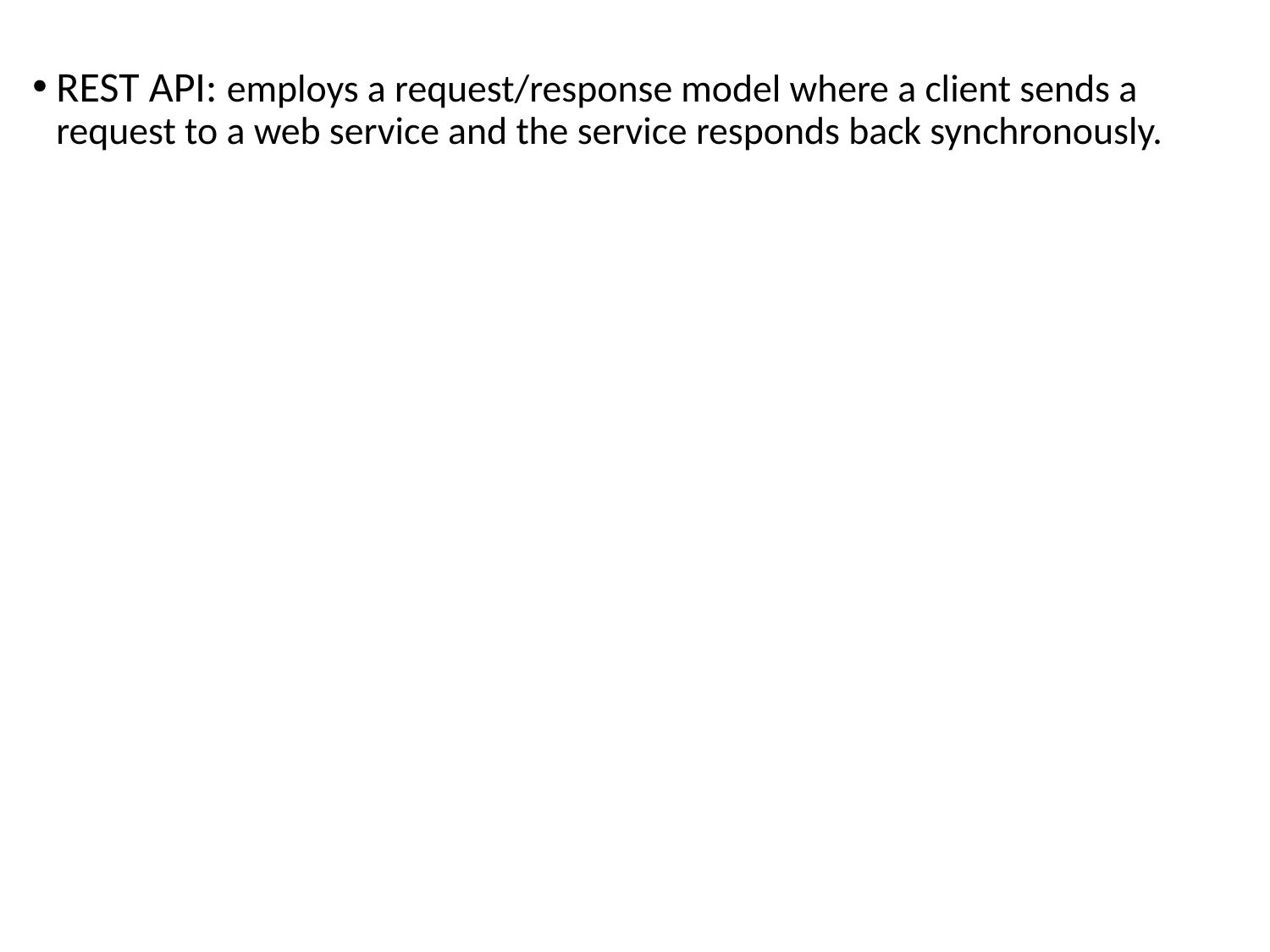

REST API: employs a request/response model where a client sends a request to a web service and the service responds back synchronously.